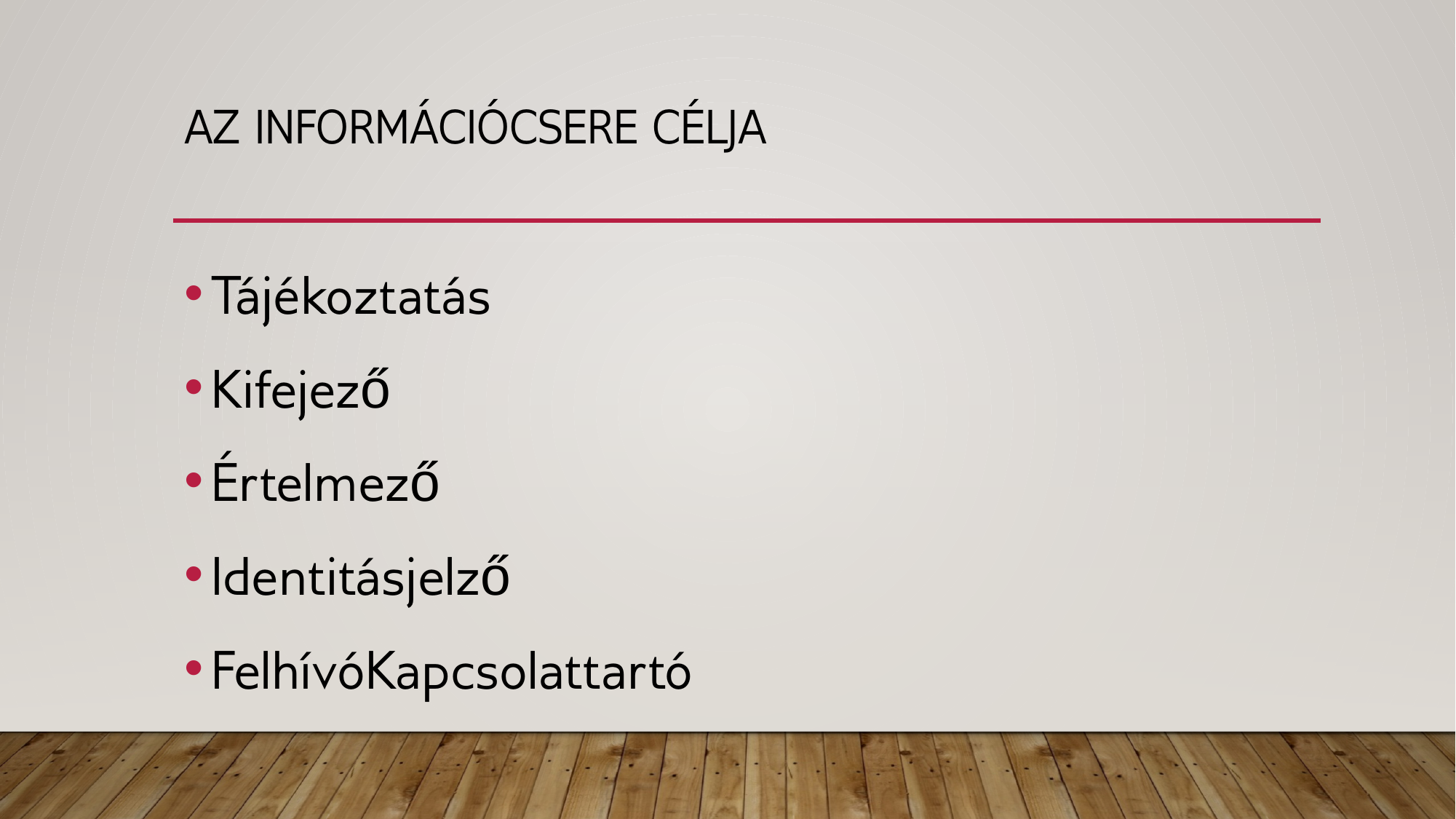

# Az információcsere célja
Tájékoztatás
Kifejező
Értelmező
Identitásjelző
FelhívóKapcsolattartó